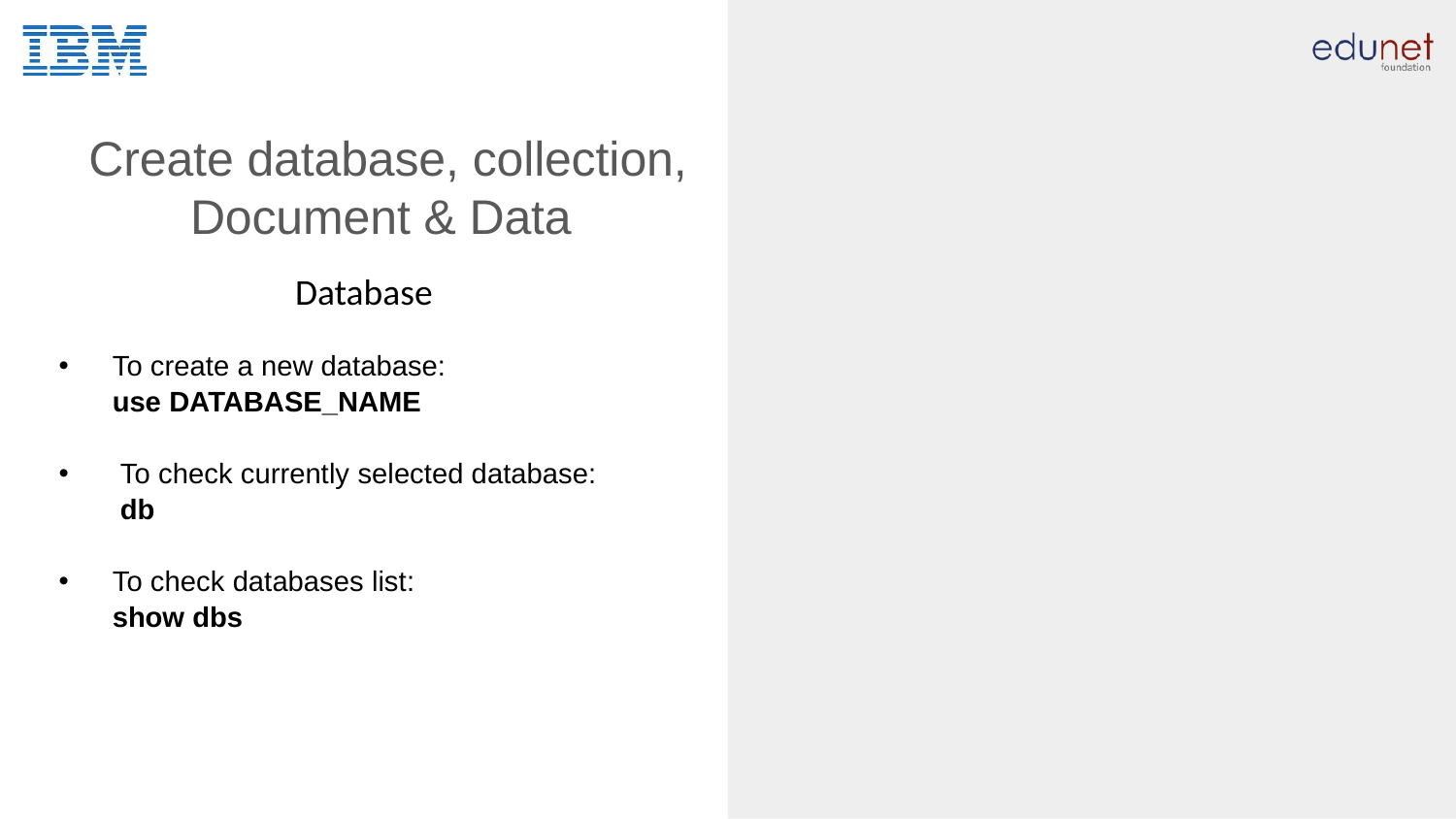

Create database, collection, Document & Data

Database

To create a new database:
	use DATABASE_NAME

 To check currently selected database:
	 db

To check databases list:
	show dbs